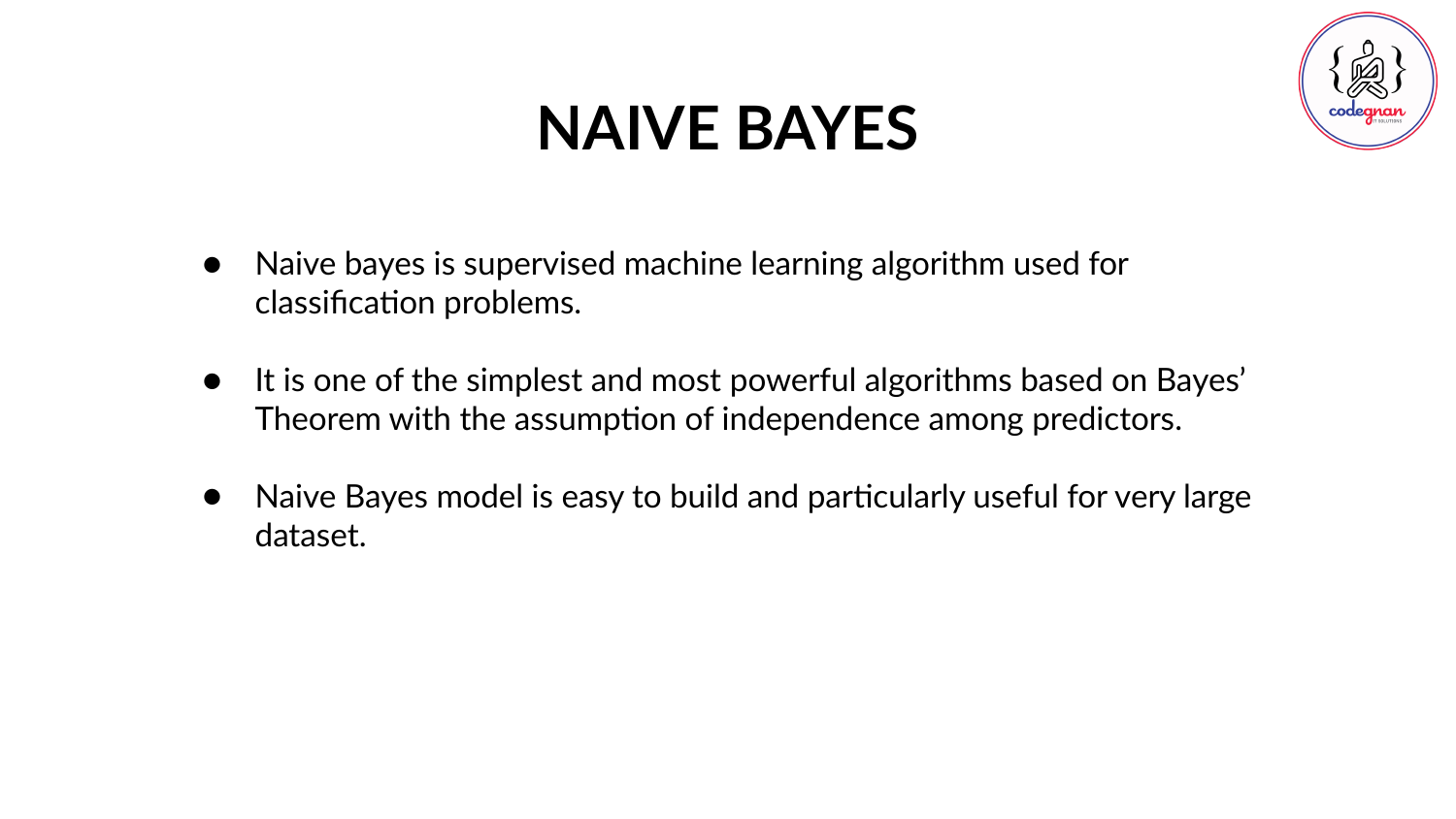

NAIVE BAYES
Naive bayes is supervised machine learning algorithm used for classification problems.

It is one of the simplest and most powerful algorithms based on Bayes’ Theorem with the assumption of independence among predictors.

Naive Bayes model is easy to build and particularly useful for very large dataset.